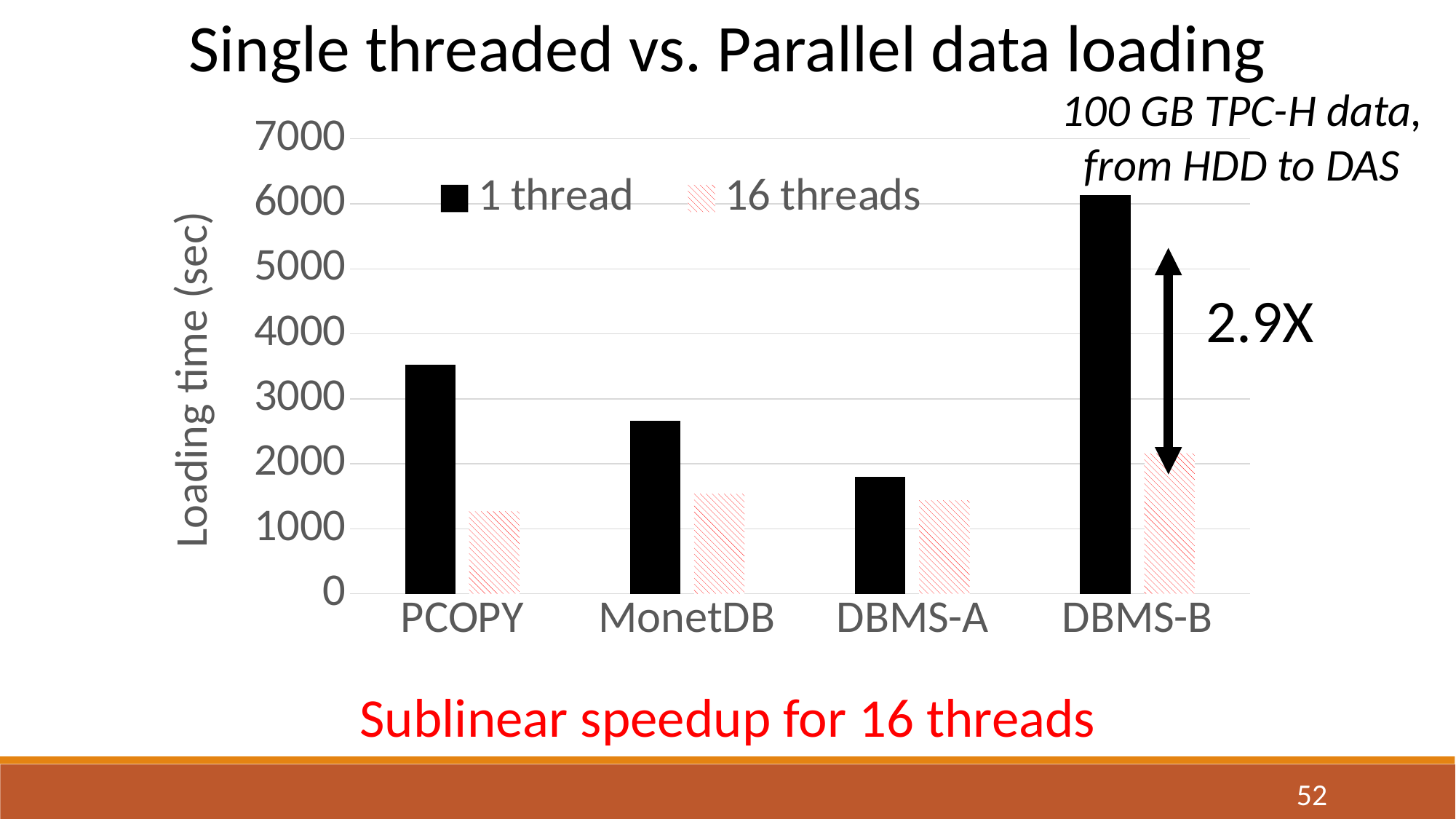

Single threaded vs. Parallel data loading
 100 GB TPC-H data,
from HDD to DAS

### Chart

| Category | 1 thread | 16 threads |
|---|---|---|
| PCOPY | 3526.2 | 1269.34 |
| MonetDB | 2659.1 | 1538.98 |
| DBMS-A | 1799.77 | 1438.4 |
| DBMS-B | 6138.42 | 2160.8 |
2.9X
Sublinear speedup for 16 threads
52